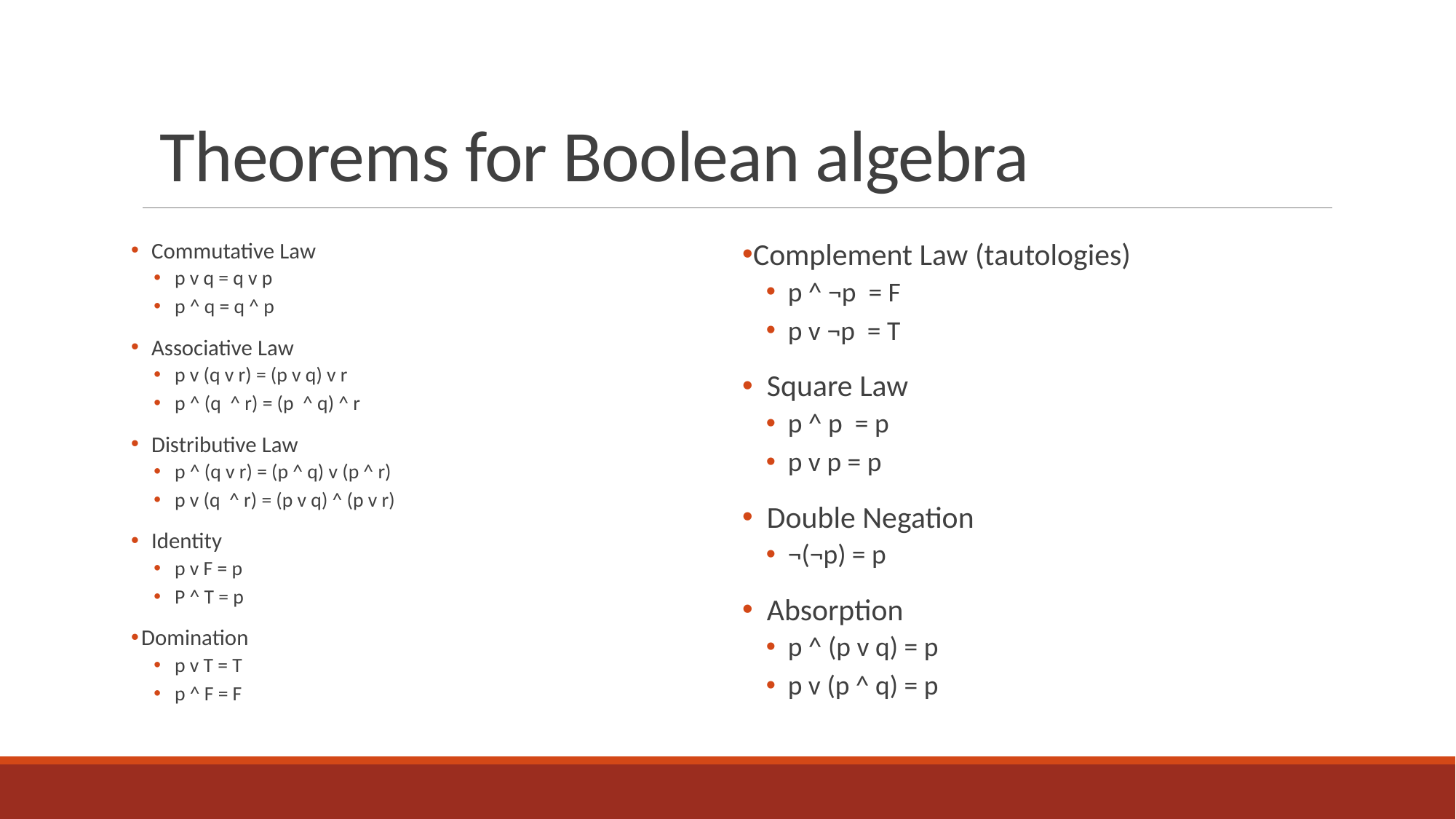

Theorems for Boolean algebra
  Commutative Law
p v q = q v p
p ^ q = q ^ p
  Associative Law
p v (q v r) = (p v q) v r
p ^ (q  ^ r) = (p  ^ q) ^ r
  Distributive Law
p ^ (q v r) = (p ^ q) v (p ^ r)
p v (q  ^ r) = (p v q) ^ (p v r)
  Identity
p v F = p
P ^ T = p
Domination
p v T = T
p ^ F = F

Complement Law (tautologies)
p ^ ¬p  = F
p v ¬p  = T
  Square Law
p ^ p  = p
p v p = p
  Double Negation
¬(¬p) = p
  Absorption
p ^ (p v q) = p
p v (p ^ q) = p